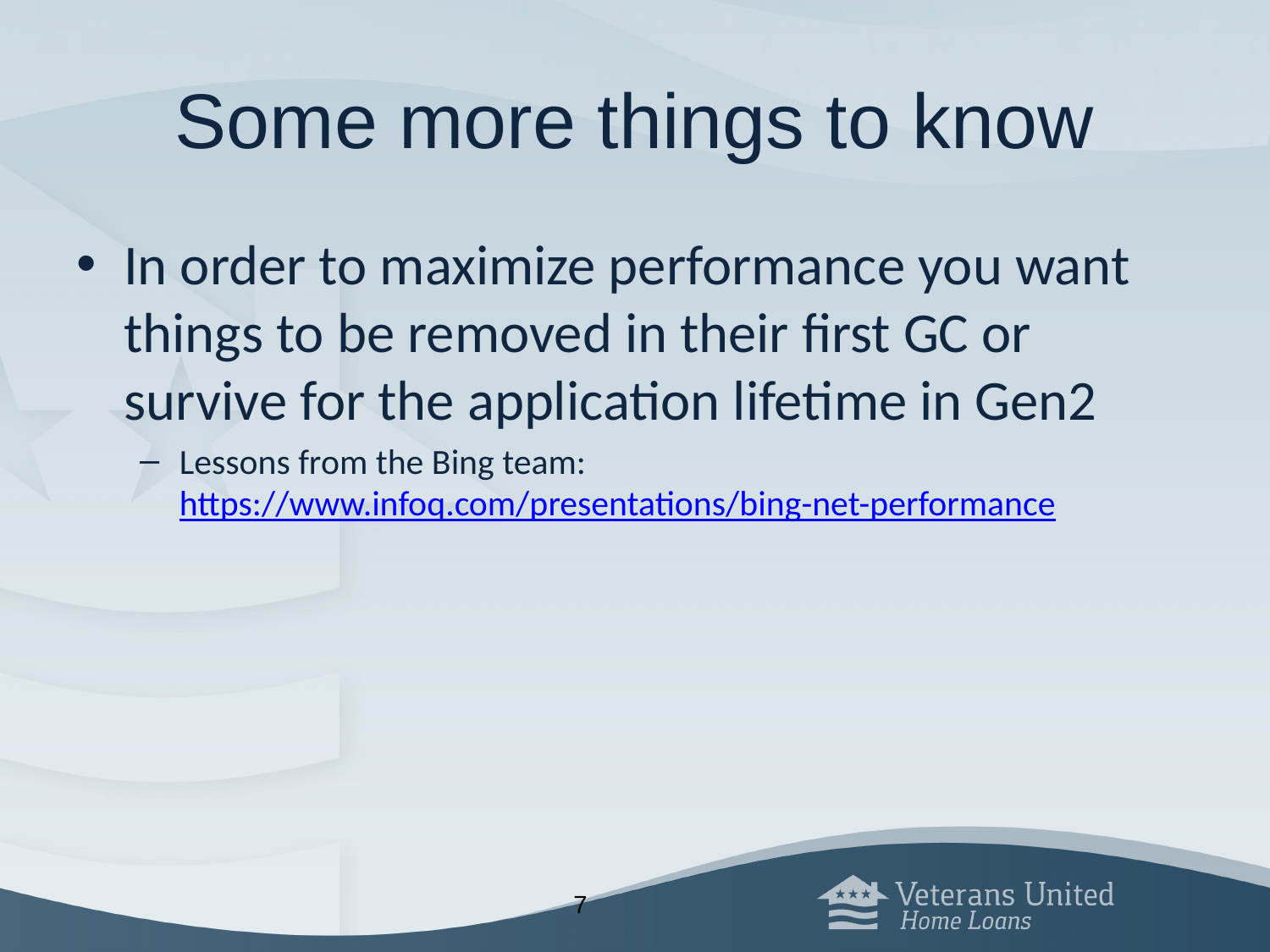

# Some more things to know
In order to maximize performance you want things to be removed in their first GC or survive for the application lifetime in Gen2
Lessons from the Bing team: https://www.infoq.com/presentations/bing-net-performance
7